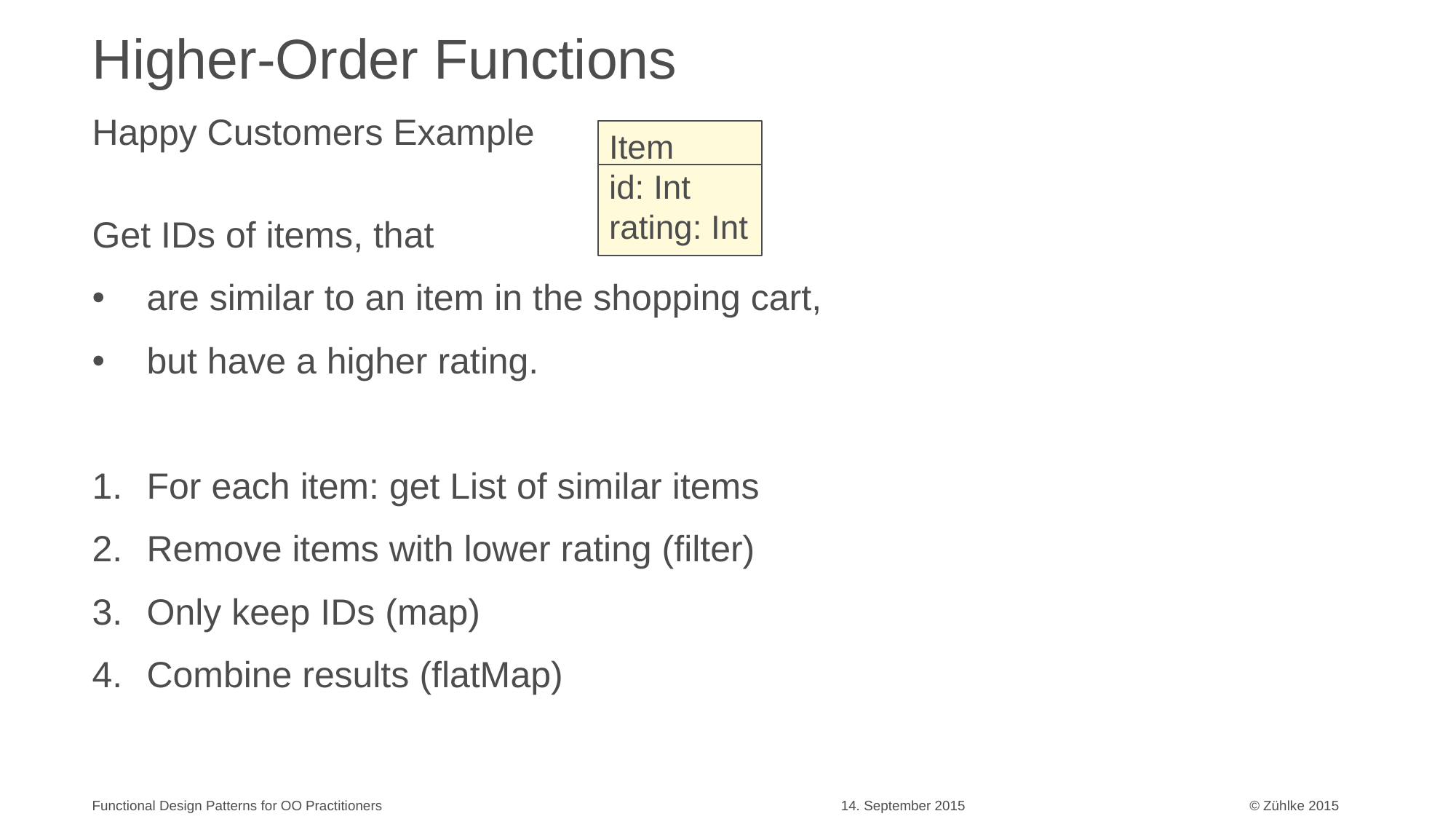

# Higher-Order Functions
Happy Customers Example
Item
id: Int
rating: Int
Get IDs of items, that
are similar to an item in the shopping cart,
but have a higher rating.

For each item: get List of similar items
Remove items with lower rating (filter)
Only keep IDs (map)
Combine results (flatMap)

Functional Design Patterns for OO Practitioners
14. September 2015